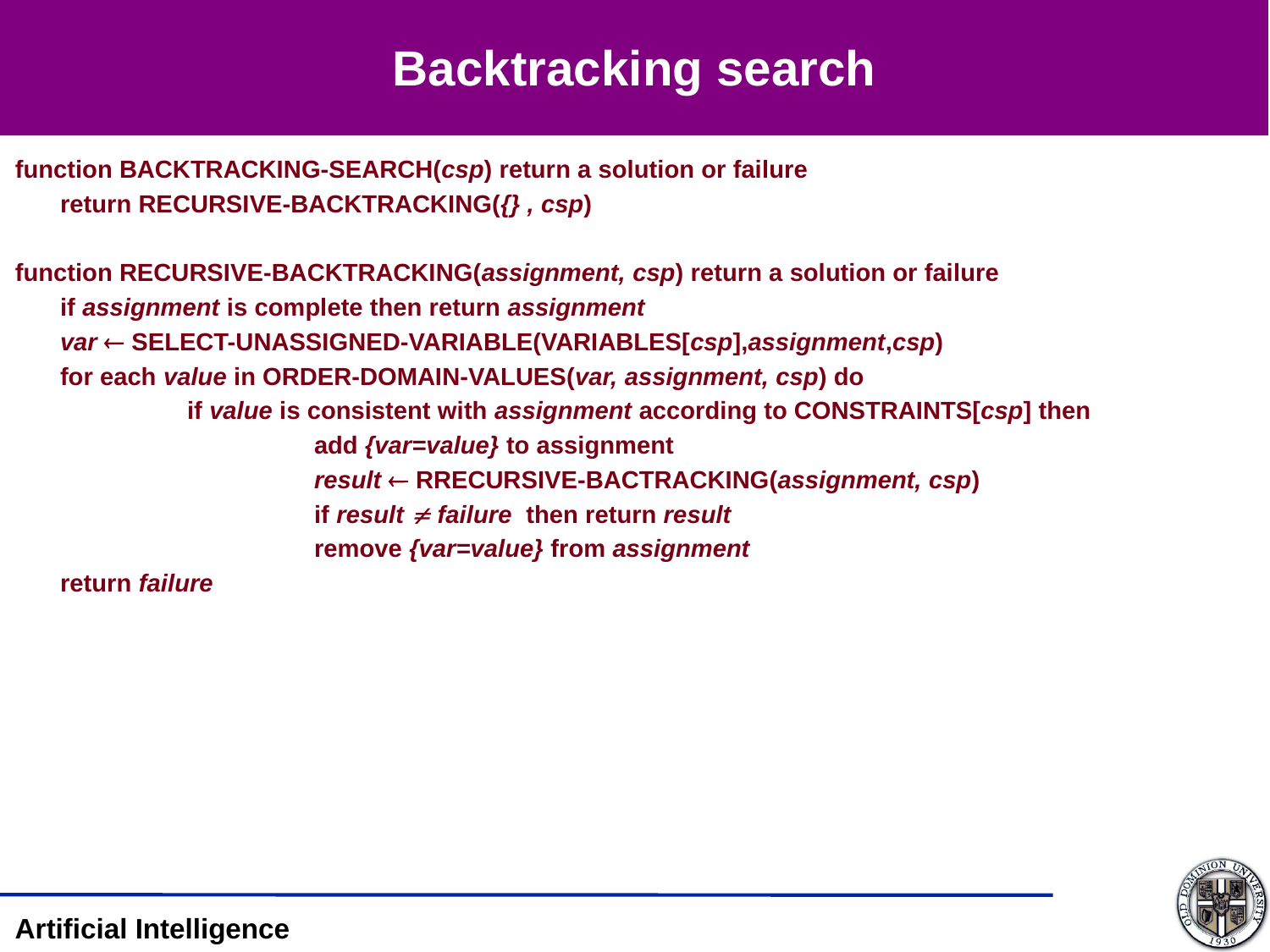

# Backtracking search
function BACKTRACKING-SEARCH(csp) return a solution or failure
	return RECURSIVE-BACKTRACKING({} , csp)

function RECURSIVE-BACKTRACKING(assignment, csp) return a solution or failure
	if assignment is complete then return assignment
	var ← SELECT-UNASSIGNED-VARIABLE(VARIABLES[csp],assignment,csp)
	for each value in ORDER-DOMAIN-VALUES(var, assignment, csp) do
		if value is consistent with assignment according to CONSTRAINTS[csp] then
			add {var=value} to assignment
			result ← RRECURSIVE-BACTRACKING(assignment, csp)
			if result ≠ failure  then return result
			remove {var=value} from assignment
	return failure